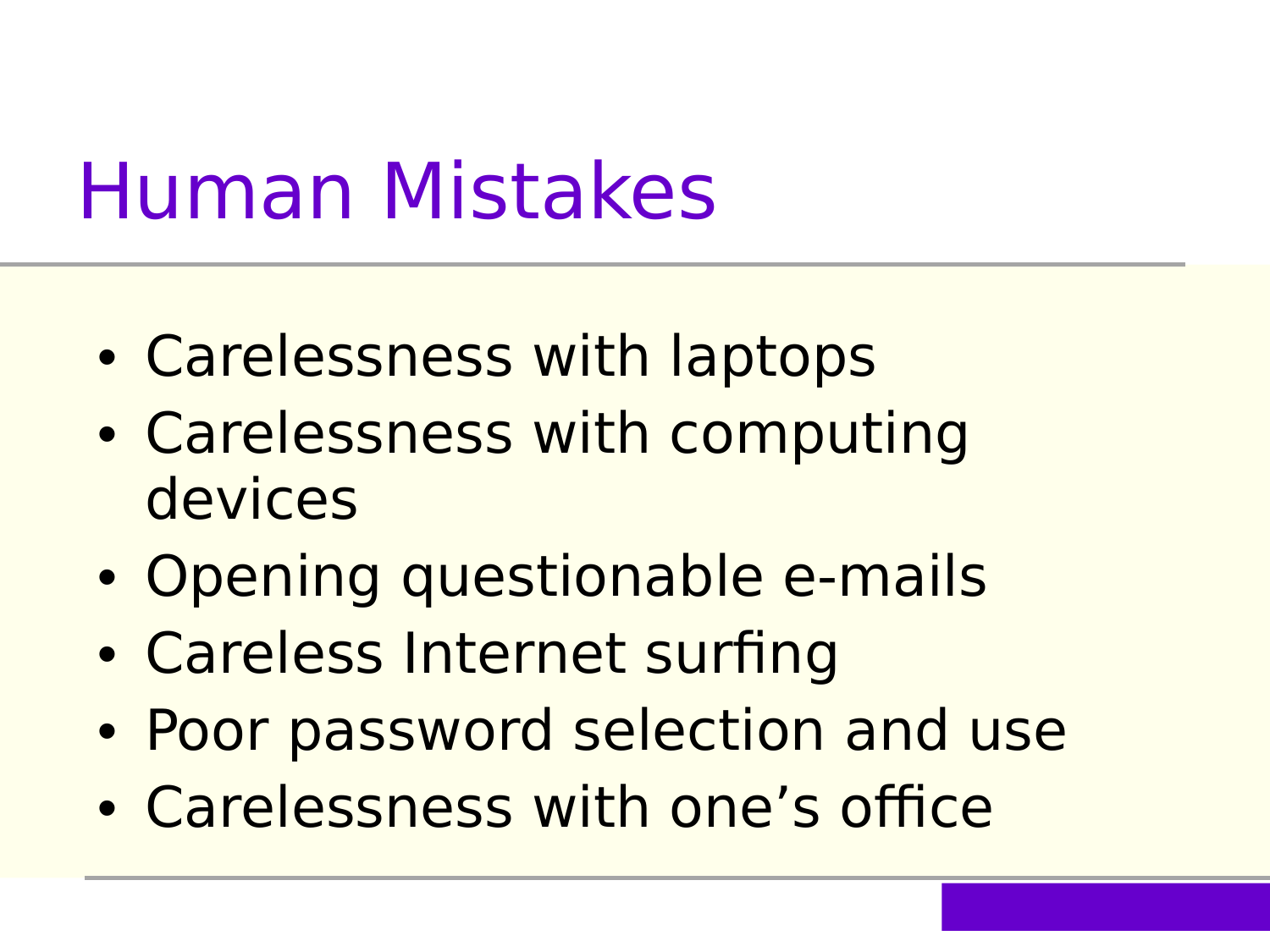

Human Mistakes
Carelessness with laptops
Carelessness with computing devices
Opening questionable e-mails
Careless Internet surfing
Poor password selection and use
Carelessness with one’s office